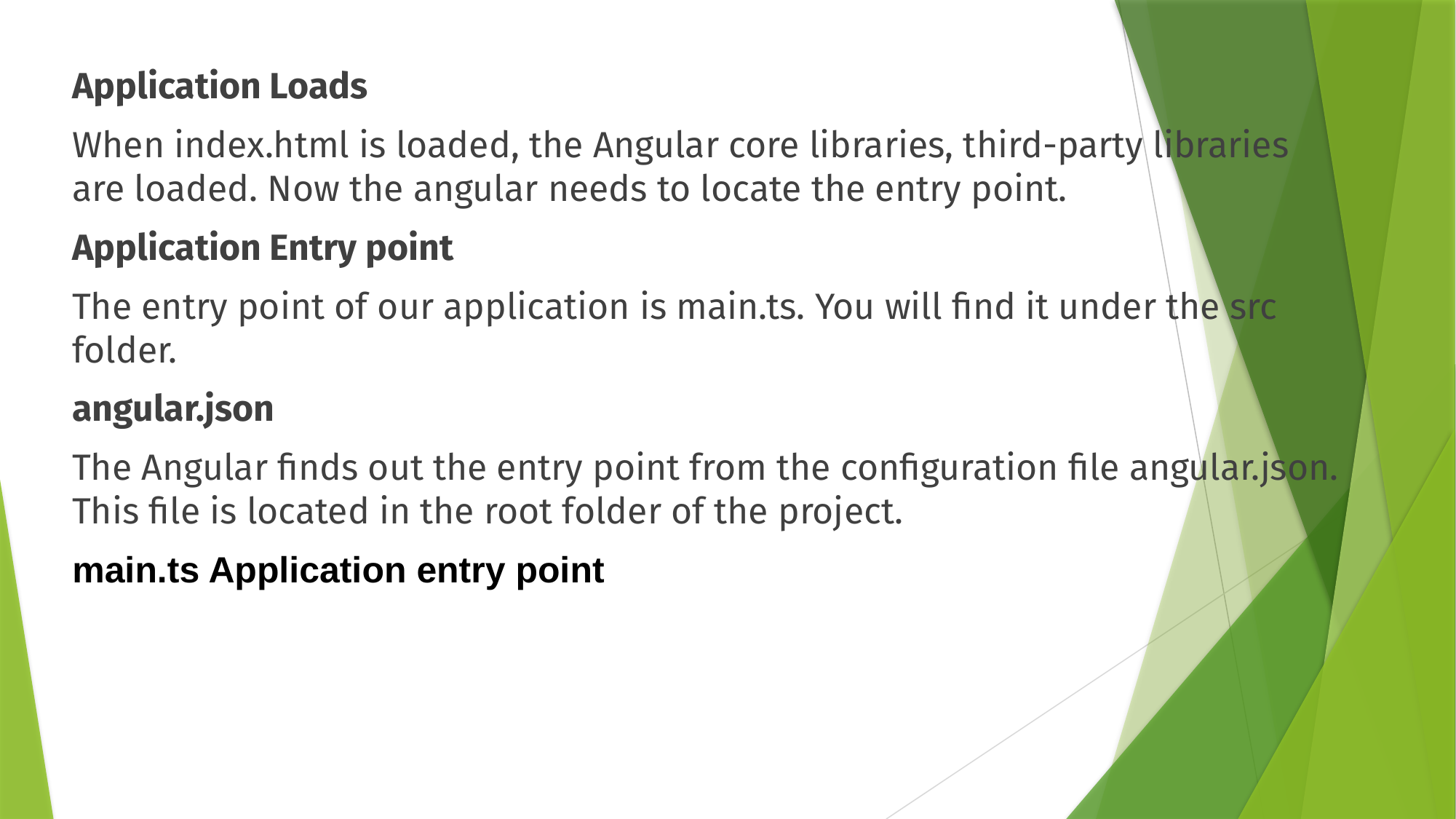

Application Loads
When index.html is loaded, the Angular core libraries, third-party libraries are loaded. Now the angular needs to locate the entry point.
Application Entry point
The entry point of our application is main.ts. You will find it under the src folder.
angular.json
The Angular finds out the entry point from the configuration file angular.json. This file is located in the root folder of the project.
main.ts Application entry point